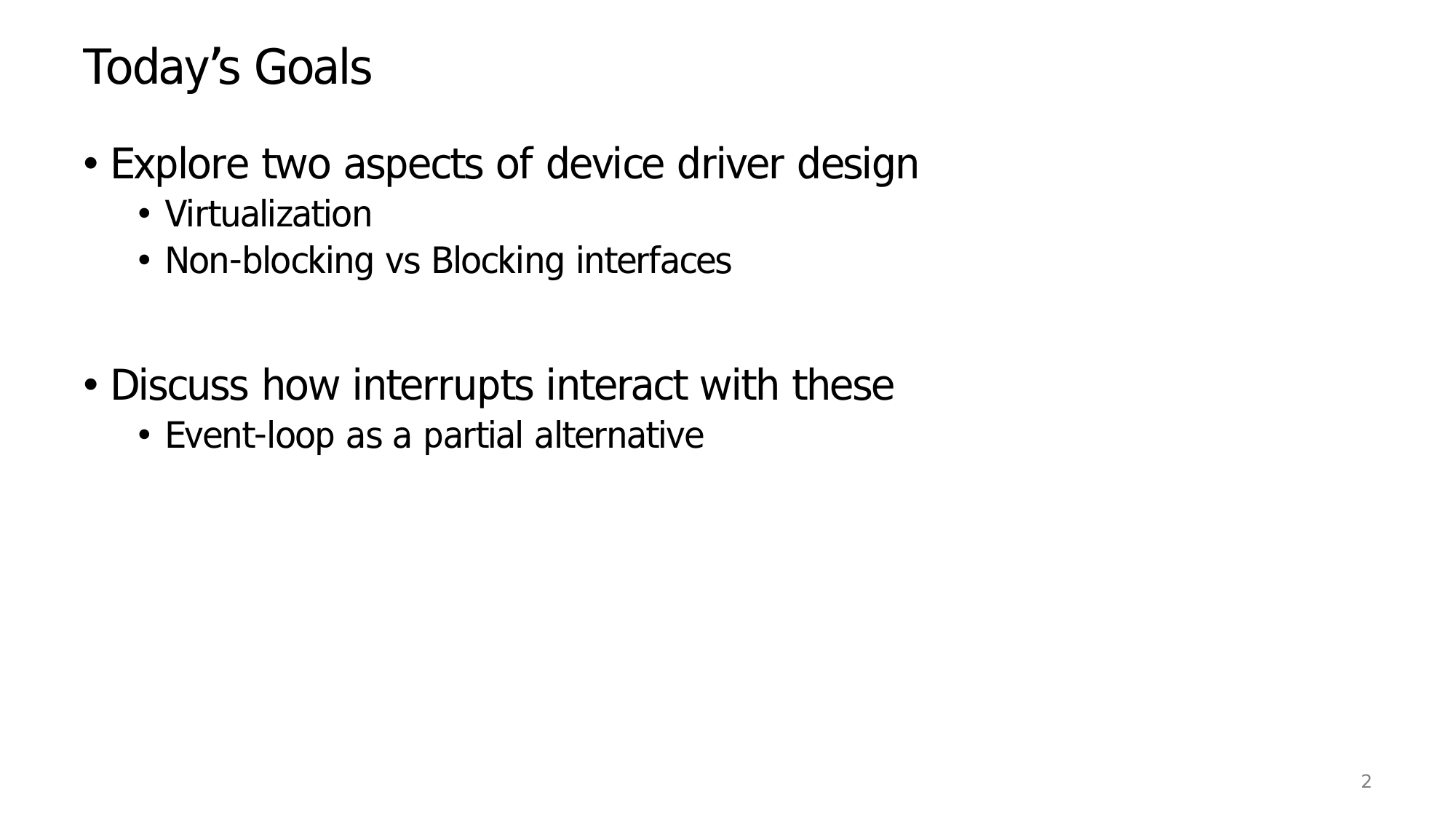

# Today’s Goals
Explore two aspects of device driver design
Virtualization
Non-blocking vs Blocking interfaces

Discuss how interrupts interact with these
Event-loop as a partial alternative
2